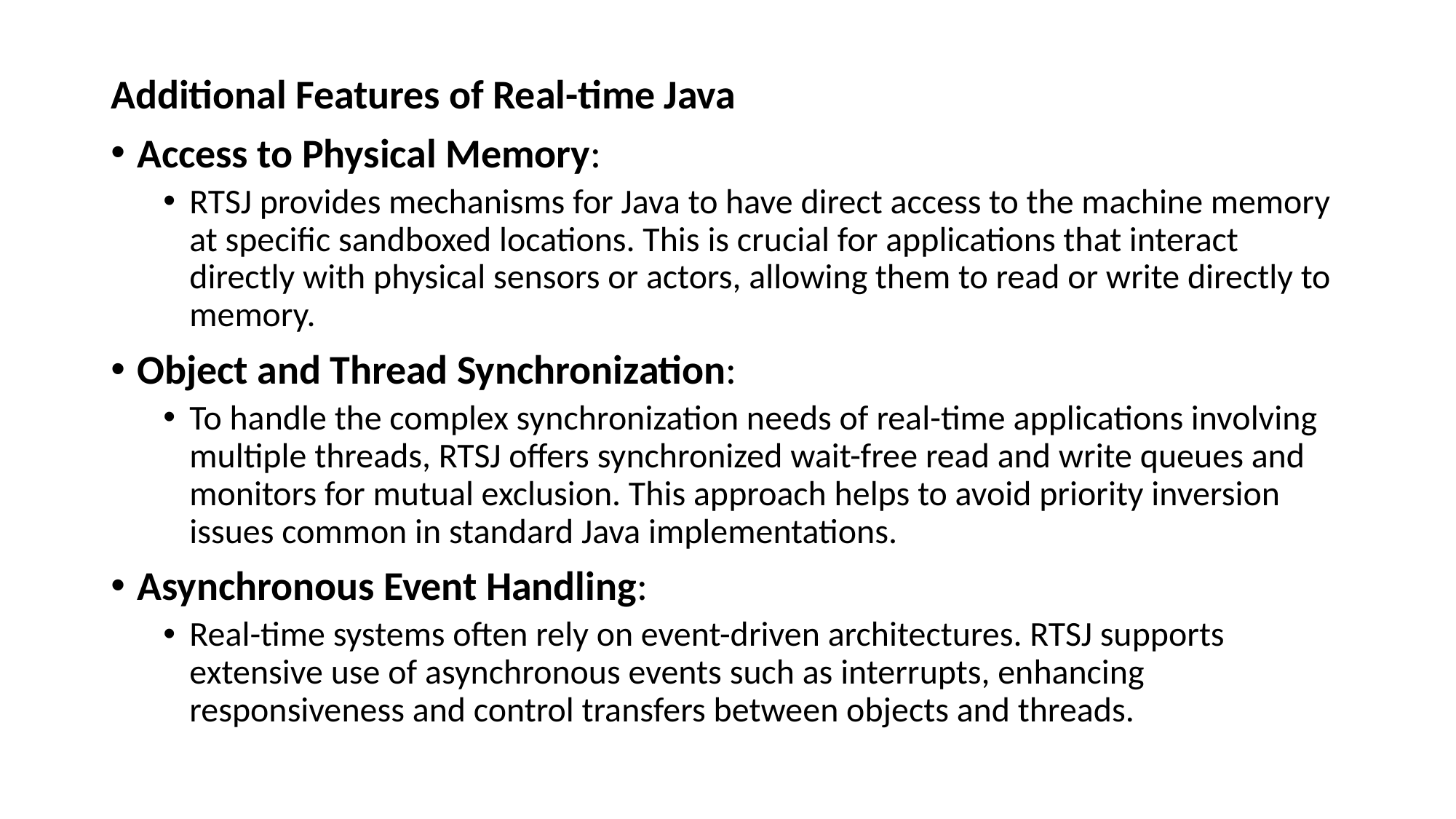

Additional Features of Real-time Java
Access to Physical Memory:
RTSJ provides mechanisms for Java to have direct access to the machine memory at specific sandboxed locations. This is crucial for applications that interact directly with physical sensors or actors, allowing them to read or write directly to memory.
Object and Thread Synchronization:
To handle the complex synchronization needs of real-time applications involving multiple threads, RTSJ offers synchronized wait-free read and write queues and monitors for mutual exclusion. This approach helps to avoid priority inversion issues common in standard Java implementations.
Asynchronous Event Handling:
Real-time systems often rely on event-driven architectures. RTSJ supports extensive use of asynchronous events such as interrupts, enhancing responsiveness and control transfers between objects and threads.